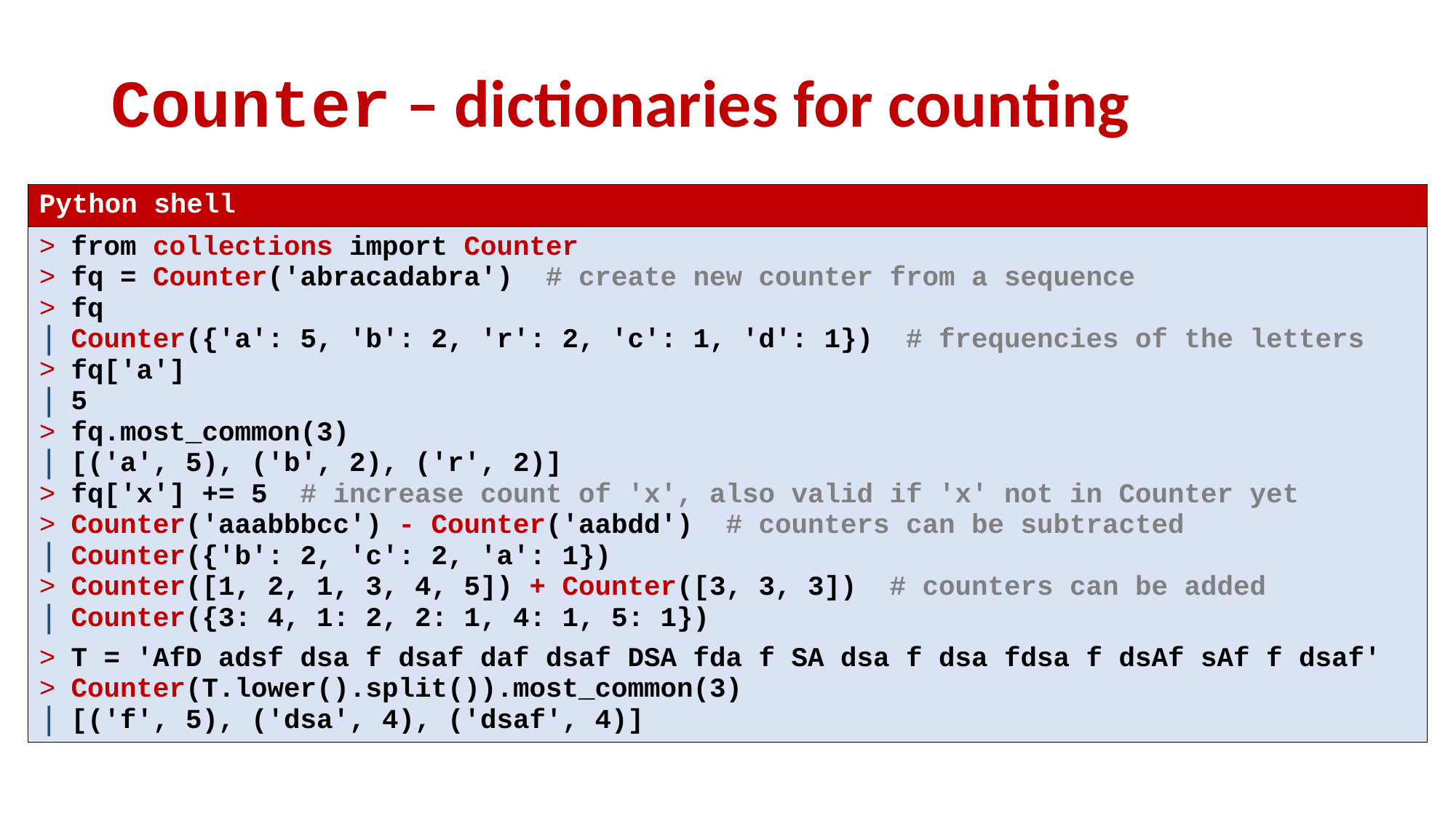

# Counter – dictionaries for counting
| Python shell |
| --- |
| from collections import Counter fq = Counter('abracadabra') # create new counter from a sequence fq Counter({'a': 5, 'b': 2, 'r': 2, 'c': 1, 'd': 1}) # frequencies of the letters fq['a'] 5 fq.most\_common(3) [('a', 5), ('b', 2), ('r', 2)] fq['x'] += 5 # increase count of 'x', also valid if 'x' not in Counter yet Counter('aaabbbcc') - Counter('aabdd') # counters can be subtracted Counter({'b': 2, 'c': 2, 'a': 1}) Counter([1, 2, 1, 3, 4, 5]) + Counter([3, 3, 3]) # counters can be added Counter({3: 4, 1: 2, 2: 1, 4: 1, 5: 1}) T = 'AfD adsf dsa f dsaf daf dsaf DSA fda f SA dsa f dsa fdsa f dsAf sAf f dsaf' Counter(T.lower().split()).most\_common(3) [('f', 5), ('dsa', 4), ('dsaf', 4)] |